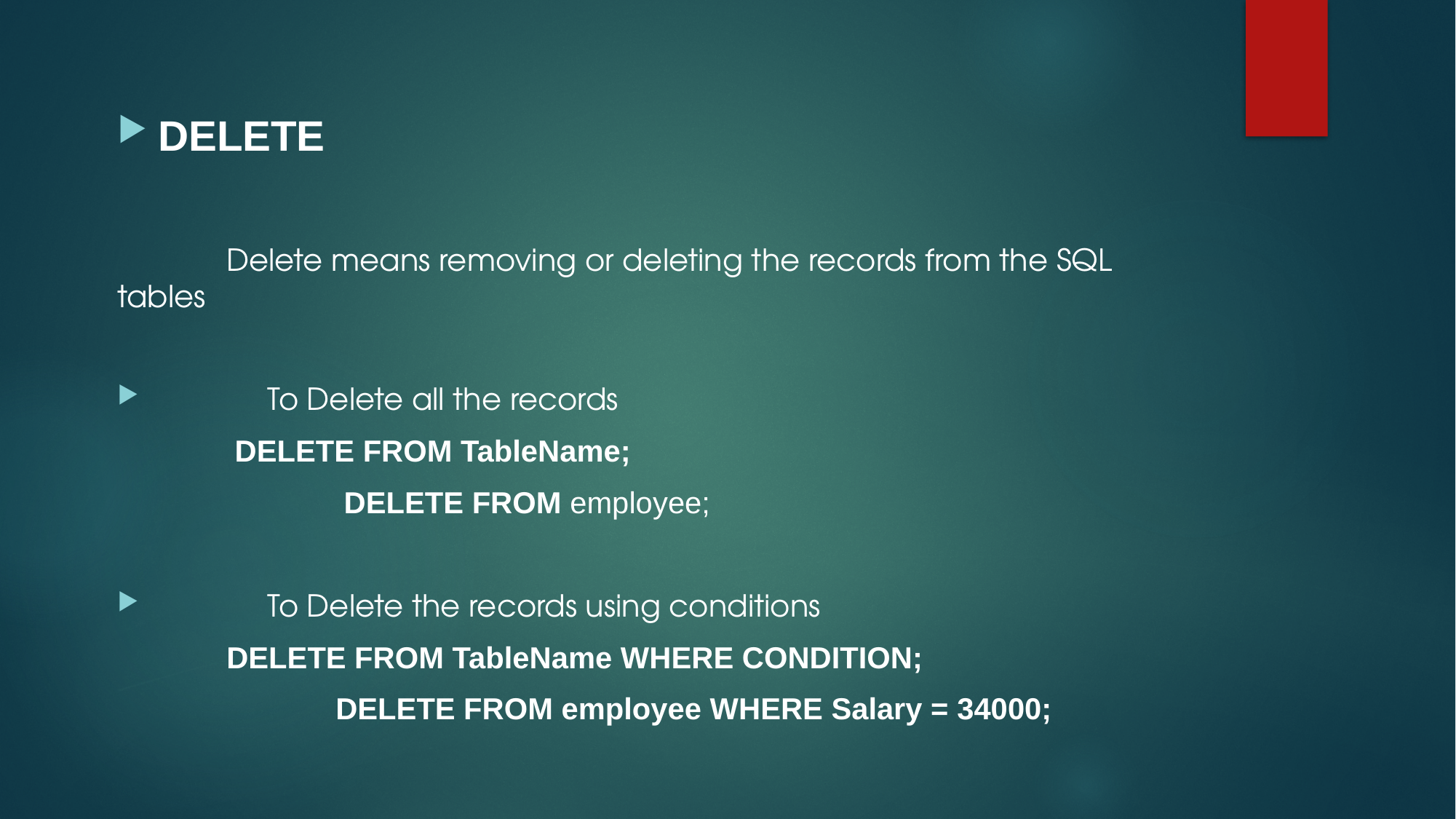

DELETE

	Delete means removing or deleting the records from the SQL tables

	To Delete all the records
	 DELETE FROM TableName;
		 DELETE FROM employee;

	To Delete the records using conditions
	DELETE FROM TableName WHERE CONDITION;
		DELETE FROM employee WHERE Salary = 34000;

#